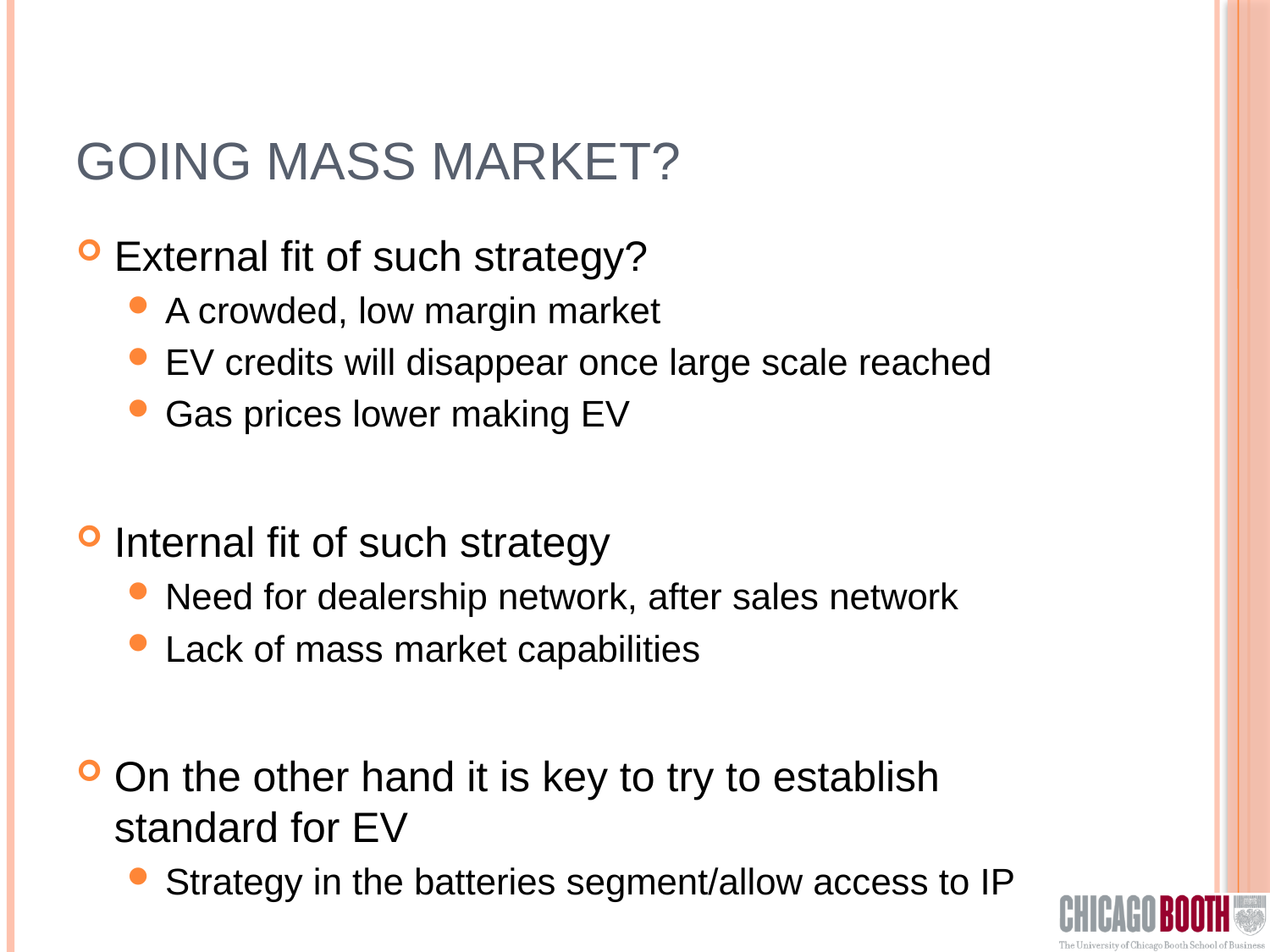

# Going Mass Market?
External fit of such strategy?
A crowded, low margin market
EV credits will disappear once large scale reached
Gas prices lower making EV

Internal fit of such strategy
Need for dealership network, after sales network
Lack of mass market capabilities

On the other hand it is key to try to establish standard for EV
Strategy in the batteries segment/allow access to IP